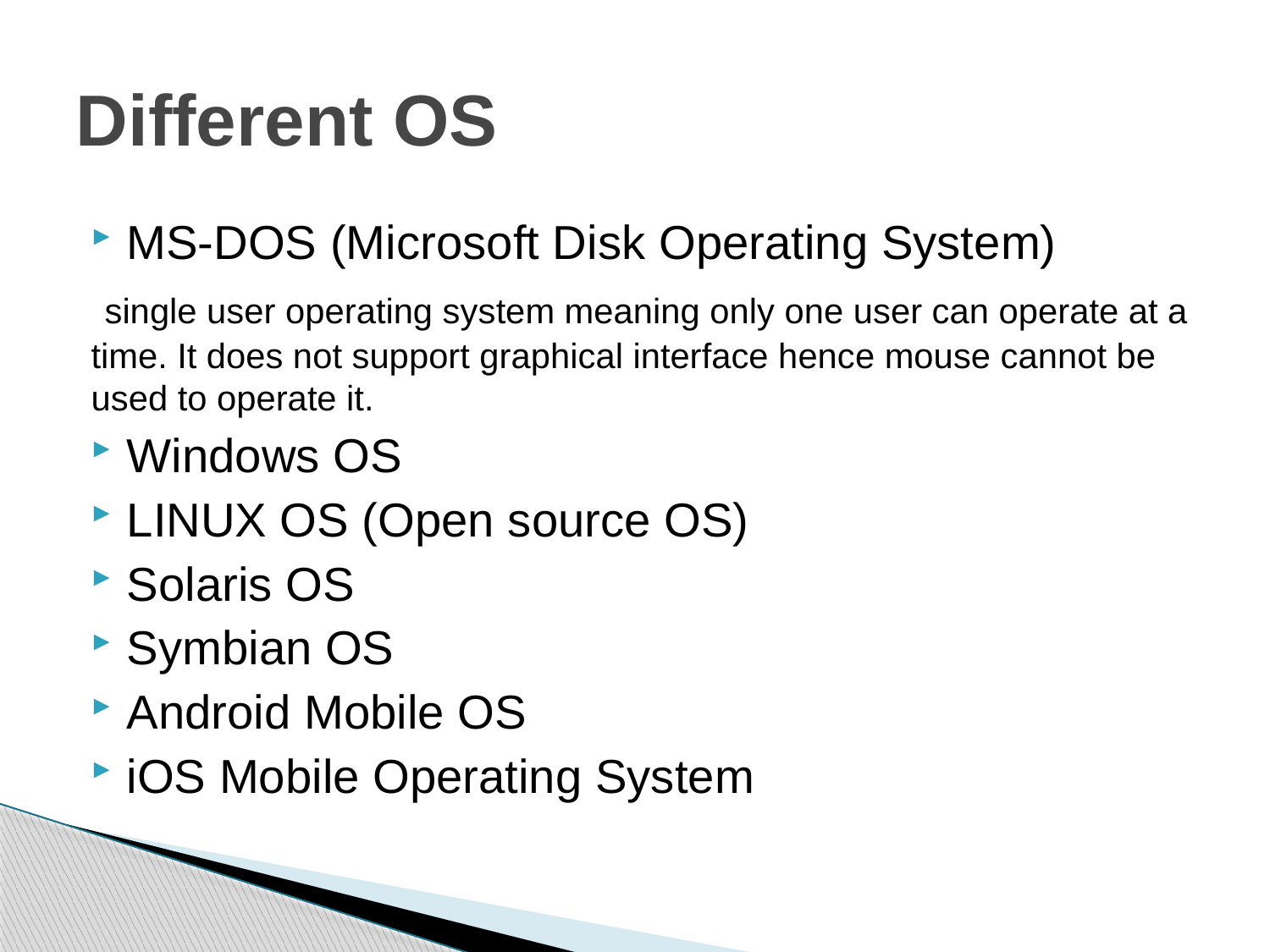

# Different OS
MS-DOS (Microsoft Disk Operating System)
 single user operating system meaning only one user can operate at a time. It does not support graphical interface hence mouse cannot be used to operate it.
Windows OS
LINUX OS (Open source OS)
Solaris OS
Symbian OS
Android Mobile OS
iOS Mobile Operating System